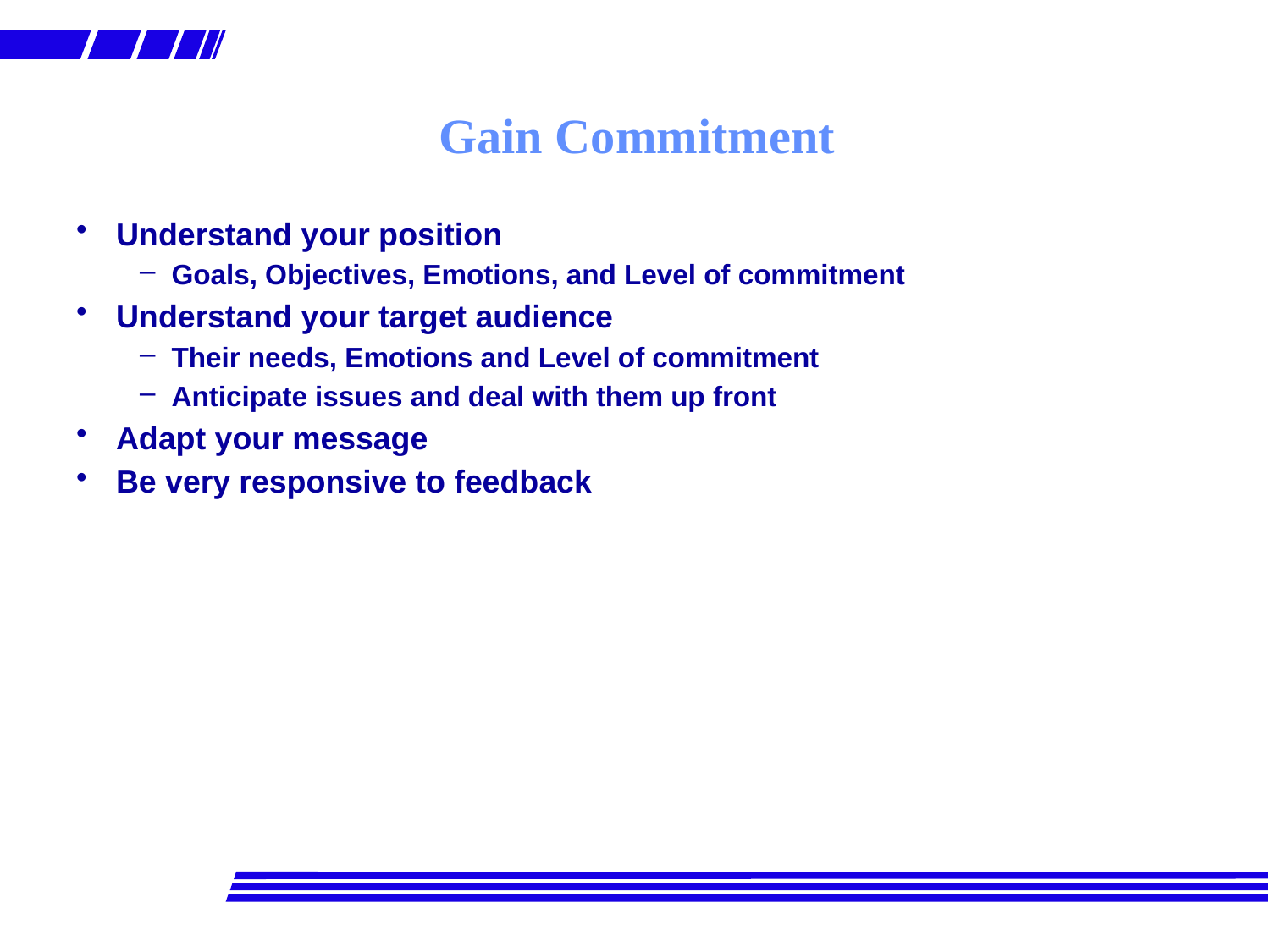

# Gain Commitment
Understand your position
Goals, Objectives, Emotions, and Level of commitment
Understand your target audience
Their needs, Emotions and Level of commitment
Anticipate issues and deal with them up front
Adapt your message
Be very responsive to feedback